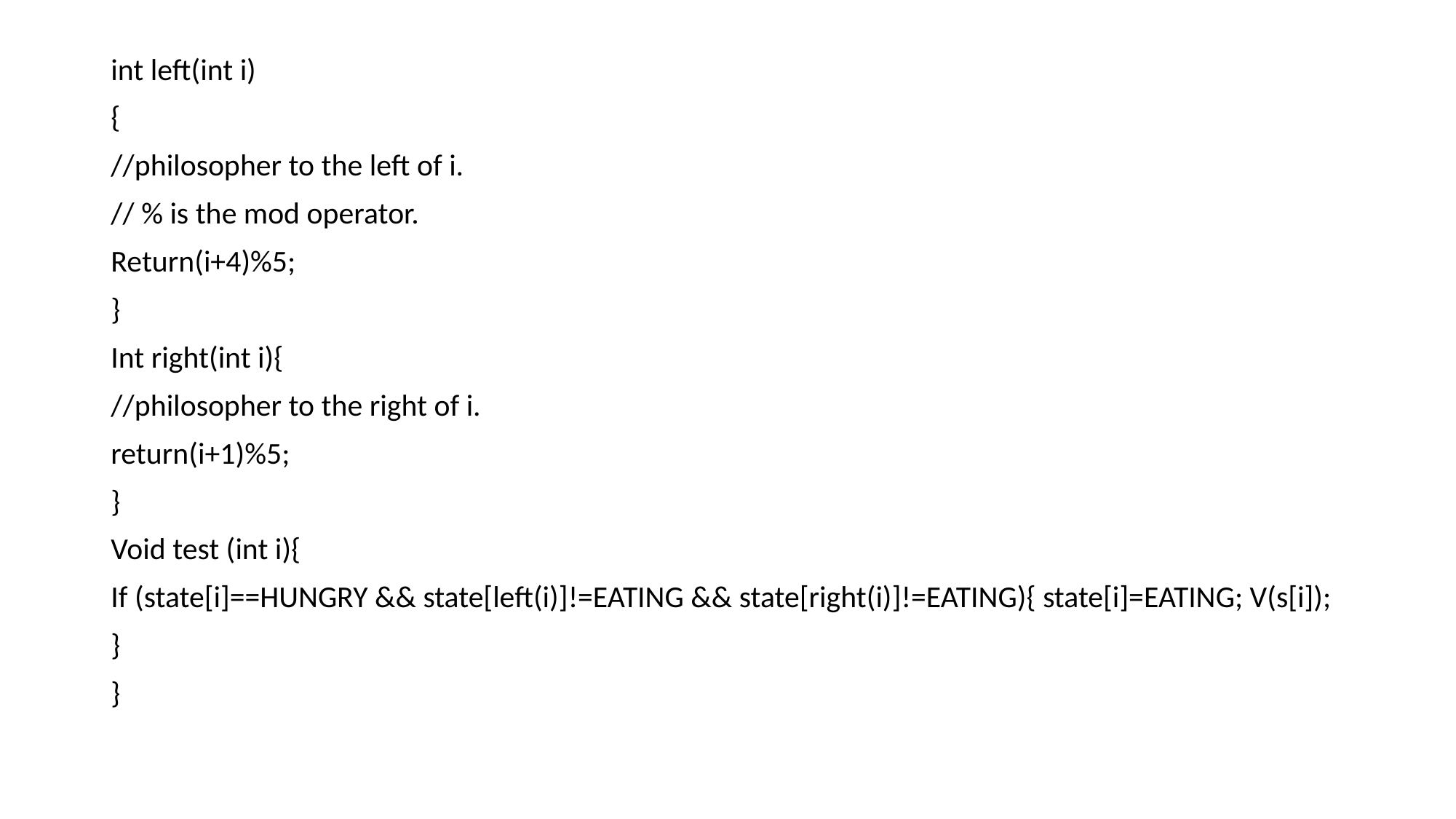

int left(int i)
{
//philosopher to the left of i.
// % is the mod operator.
Return(i+4)%5;
}
Int right(int i){
//philosopher to the right of i.
return(i+1)%5;
}
Void test (int i){
If (state[i]==HUNGRY && state[left(i)]!=EATING && state[right(i)]!=EATING){ state[i]=EATING; V(s[i]);
}
}